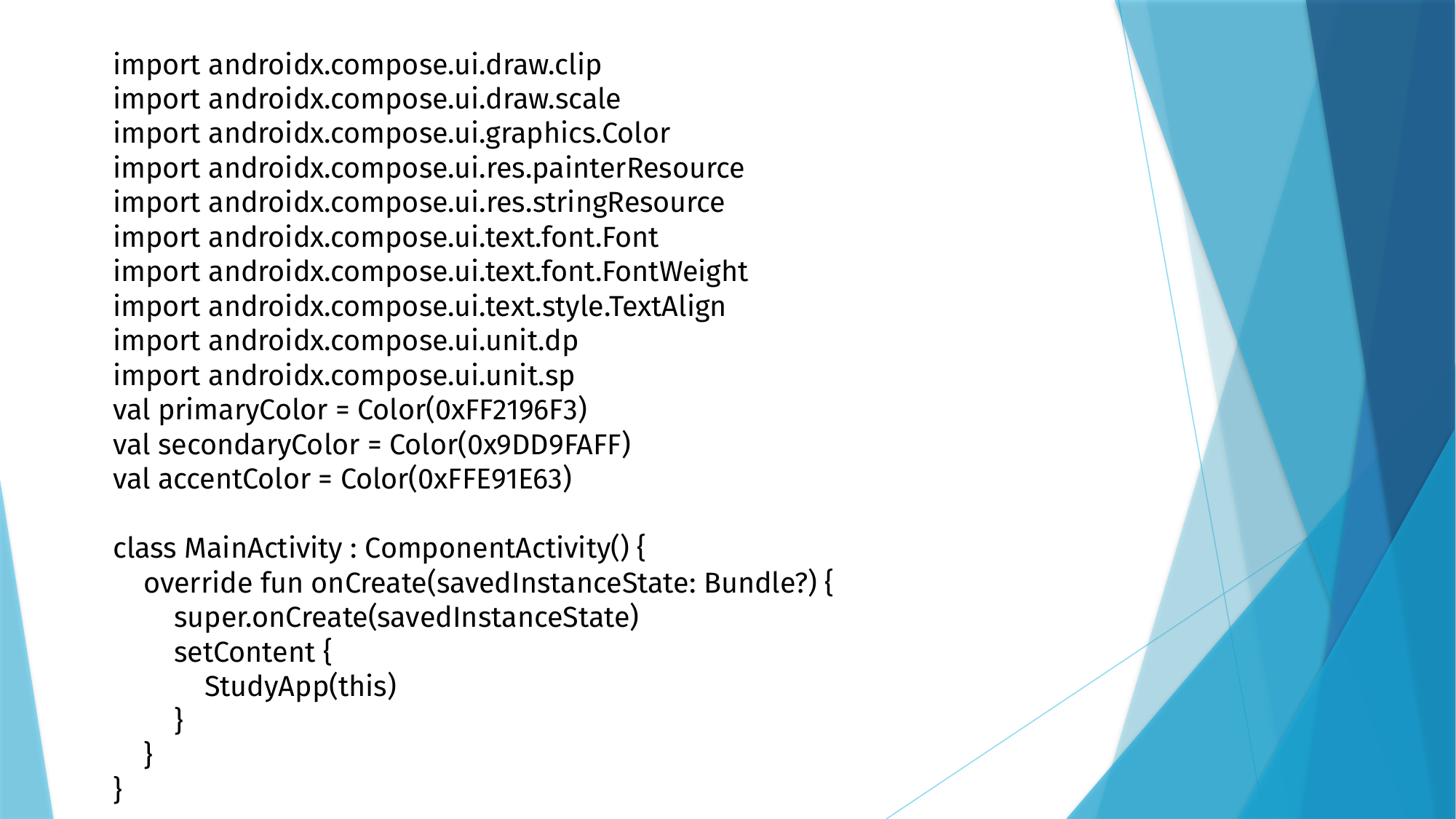

import androidx.compose.ui.draw.clip
import androidx.compose.ui.draw.scale
import androidx.compose.ui.graphics.Color
import androidx.compose.ui.res.painterResource
import androidx.compose.ui.res.stringResource
import androidx.compose.ui.text.font.Font
import androidx.compose.ui.text.font.FontWeight
import androidx.compose.ui.text.style.TextAlign
import androidx.compose.ui.unit.dp
import androidx.compose.ui.unit.sp
val primaryColor = Color(0xFF2196F3)
val secondaryColor = Color(0x9DD9FAFF)
val accentColor = Color(0xFFE91E63)

class MainActivity : ComponentActivity() {
    override fun onCreate(savedInstanceState: Bundle?) {
        super.onCreate(savedInstanceState)
        setContent {
            StudyApp(this)
        }
    }
}